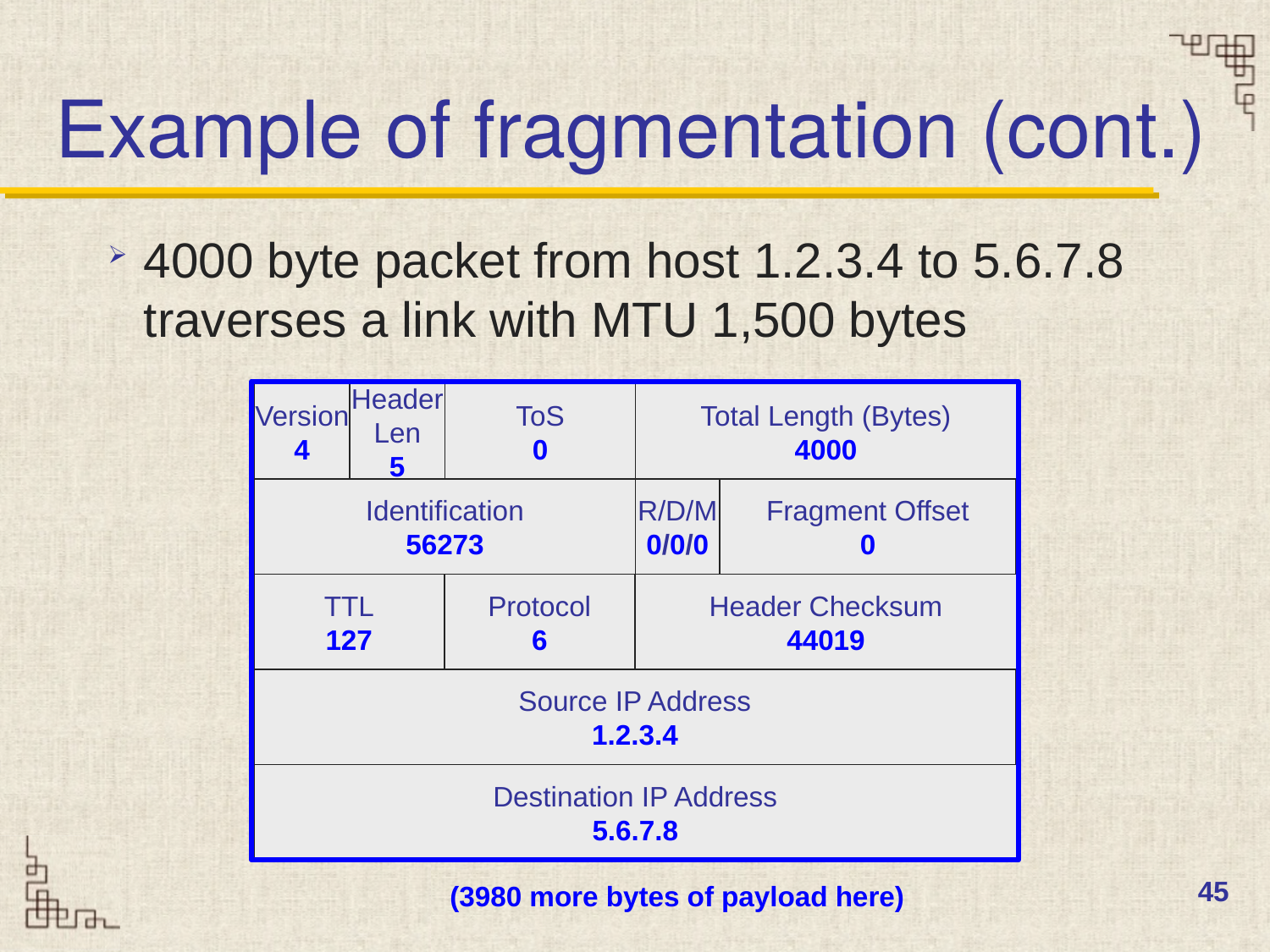

# Example of fragmentation (cont.)
4000 byte packet from host 1.2.3.4 to 5.6.7.8 traverses a link with MTU 1,500 bytes

Version
4
Header
Len
5
ToS
0
Total Length (Bytes)
4000
Identification
56273
R/D/M
0/0/0
Fragment Offset
0
TTL
127
Protocol
6
Header Checksum
44019
Source IP Address
1.2.3.4
Destination IP Address
5.6.7.8
45
(3980 more bytes of payload here)